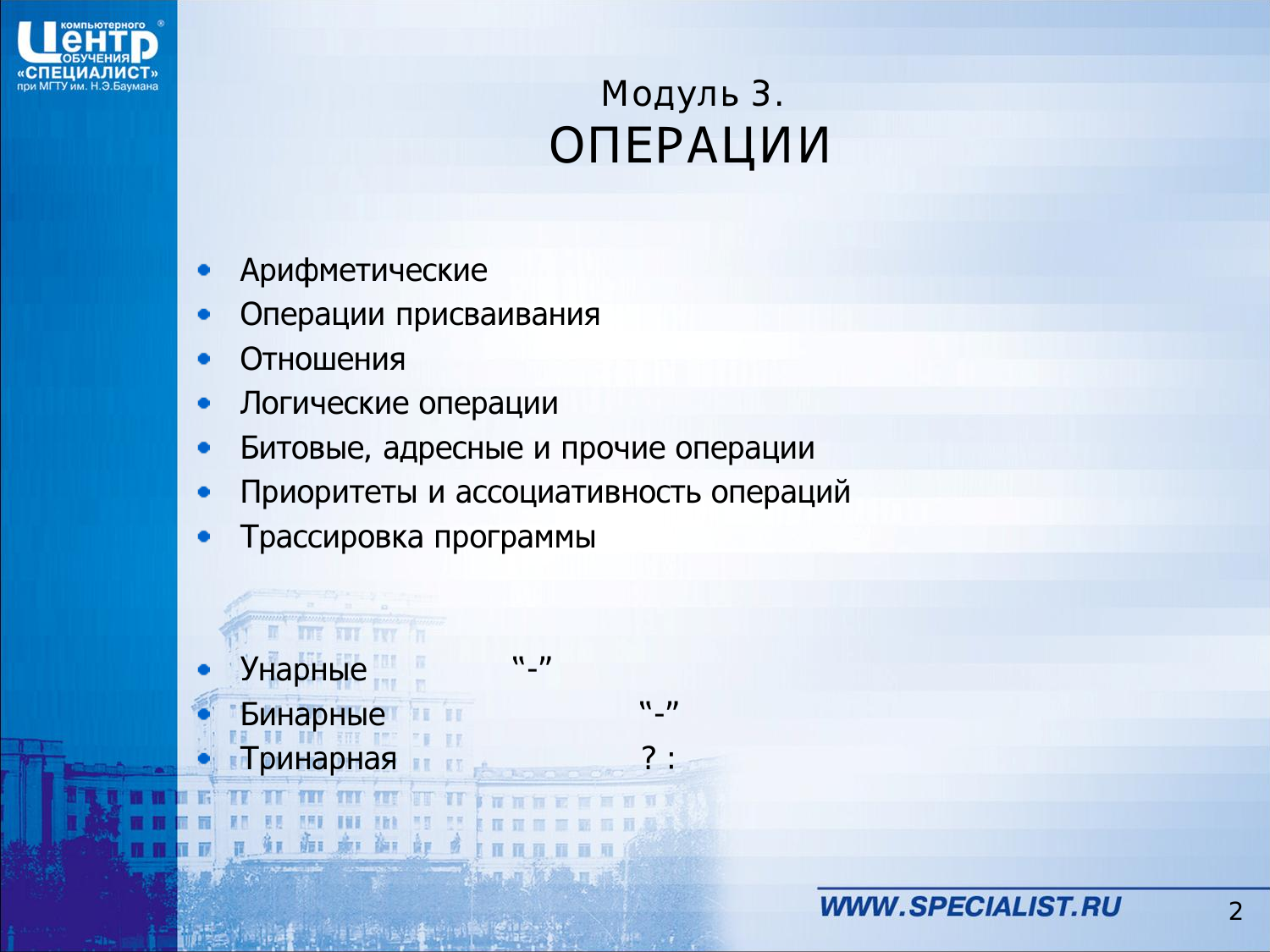

# Модуль 3. ОПЕРАЦИИ
Арифметические
Операции присваивания
Отношения
Логические операции
Битовые, адресные и прочие операции
Приоритеты и ассоциативность операций
Трассировка программы

Унарные		  “-”
Бинарные		  “-”
Тринарная		  ? :

2